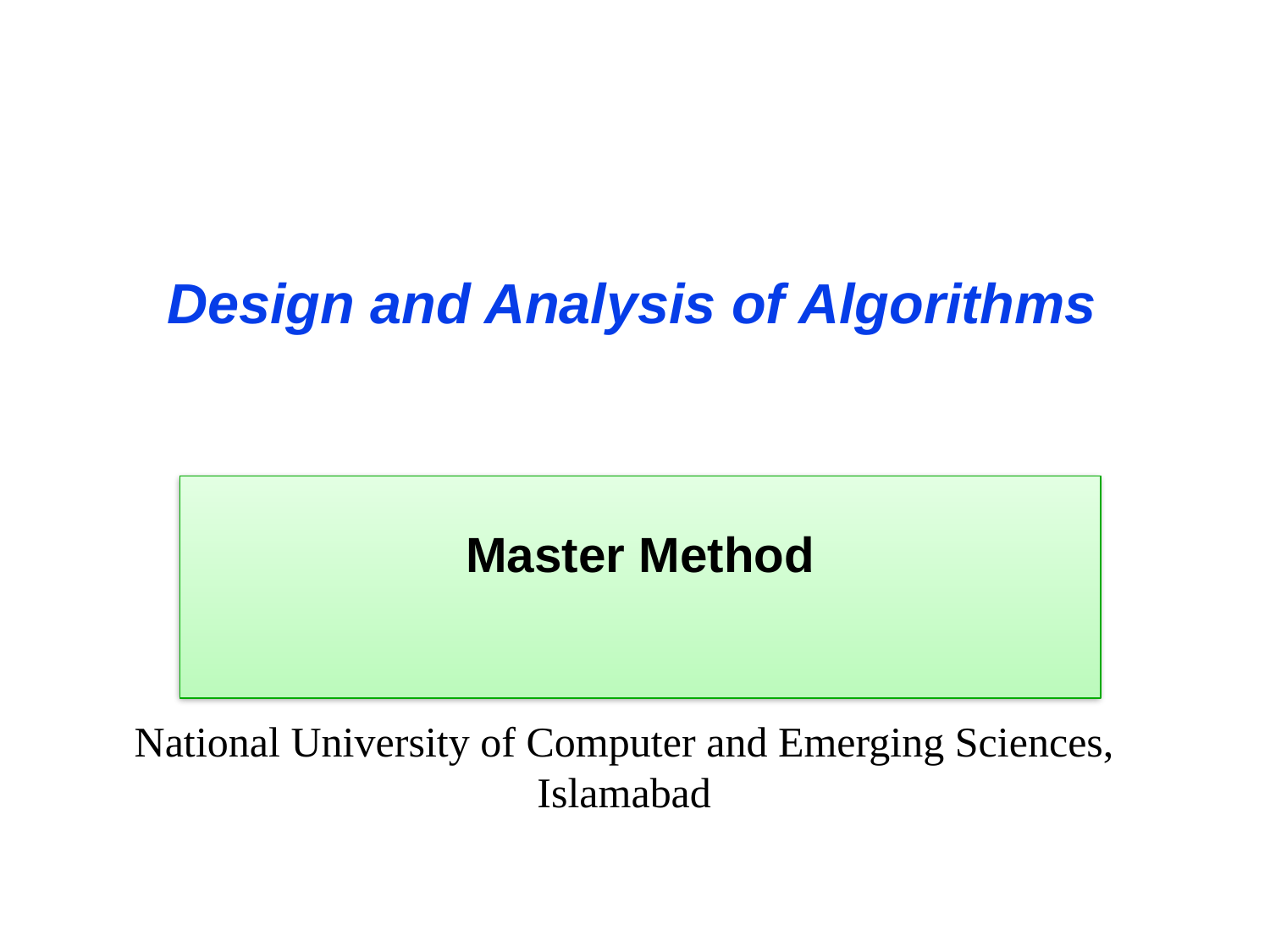

# Design and Analysis of Algorithms

Master Method

National University of Computer and Emerging Sciences, Islamabad